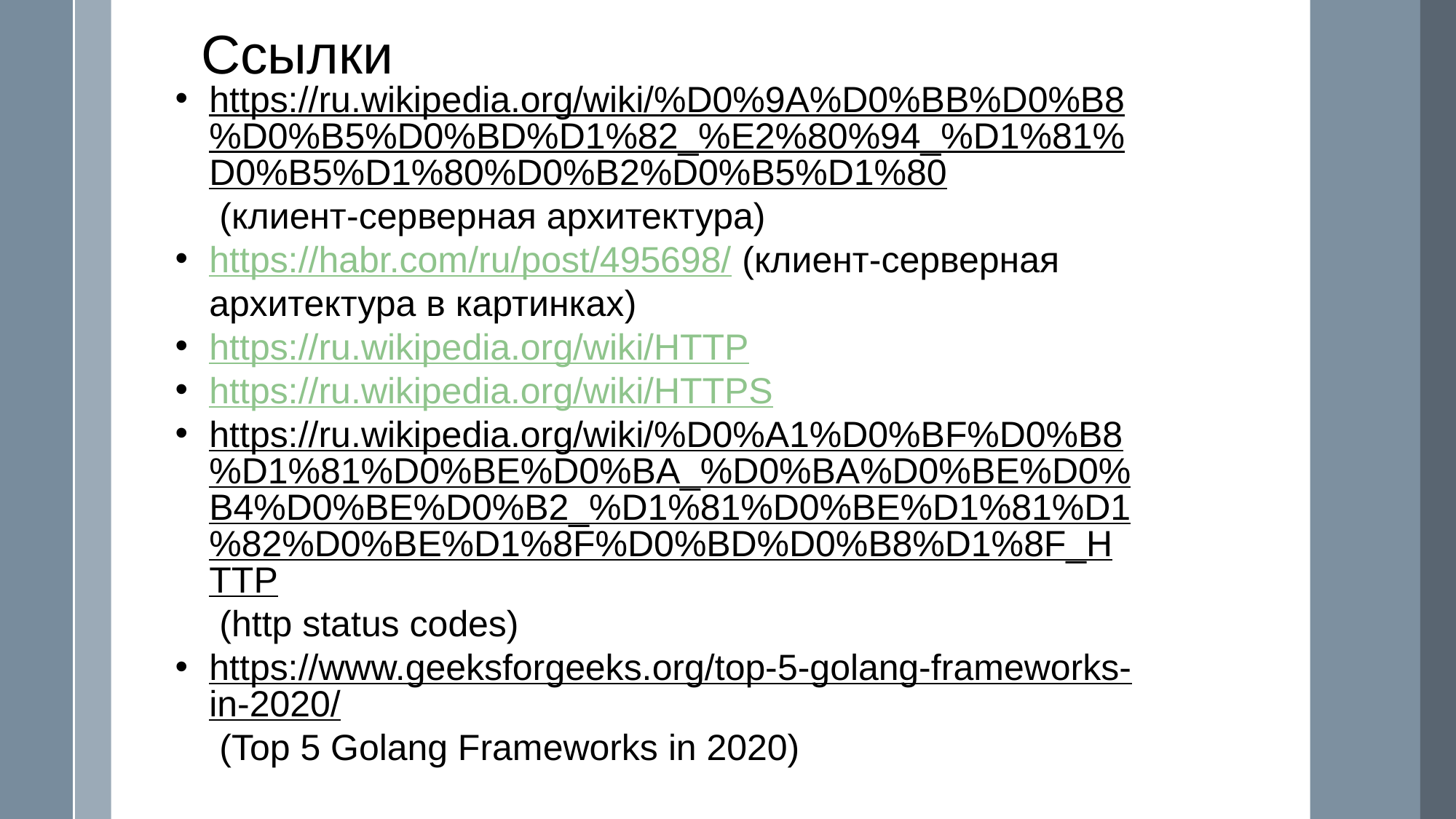

Ссылки
https://ru.wikipedia.org/wiki/%D0%9A%D0%BB%D0%B8%D0%B5%D0%BD%D1%82_%E2%80%94_%D1%81%D0%B5%D1%80%D0%B2%D0%B5%D1%80 (клиент-серверная архитектура)
https://habr.com/ru/post/495698/ (клиент-серверная архитектура в картинках)
https://ru.wikipedia.org/wiki/HTTP
https://ru.wikipedia.org/wiki/HTTPS
https://ru.wikipedia.org/wiki/%D0%A1%D0%BF%D0%B8%D1%81%D0%BE%D0%BA_%D0%BA%D0%BE%D0%B4%D0%BE%D0%B2_%D1%81%D0%BE%D1%81%D1%82%D0%BE%D1%8F%D0%BD%D0%B8%D1%8F_HTTP (http status codes)
https://www.geeksforgeeks.org/top-5-golang-frameworks-in-2020/ (Top 5 Golang Frameworks in 2020)